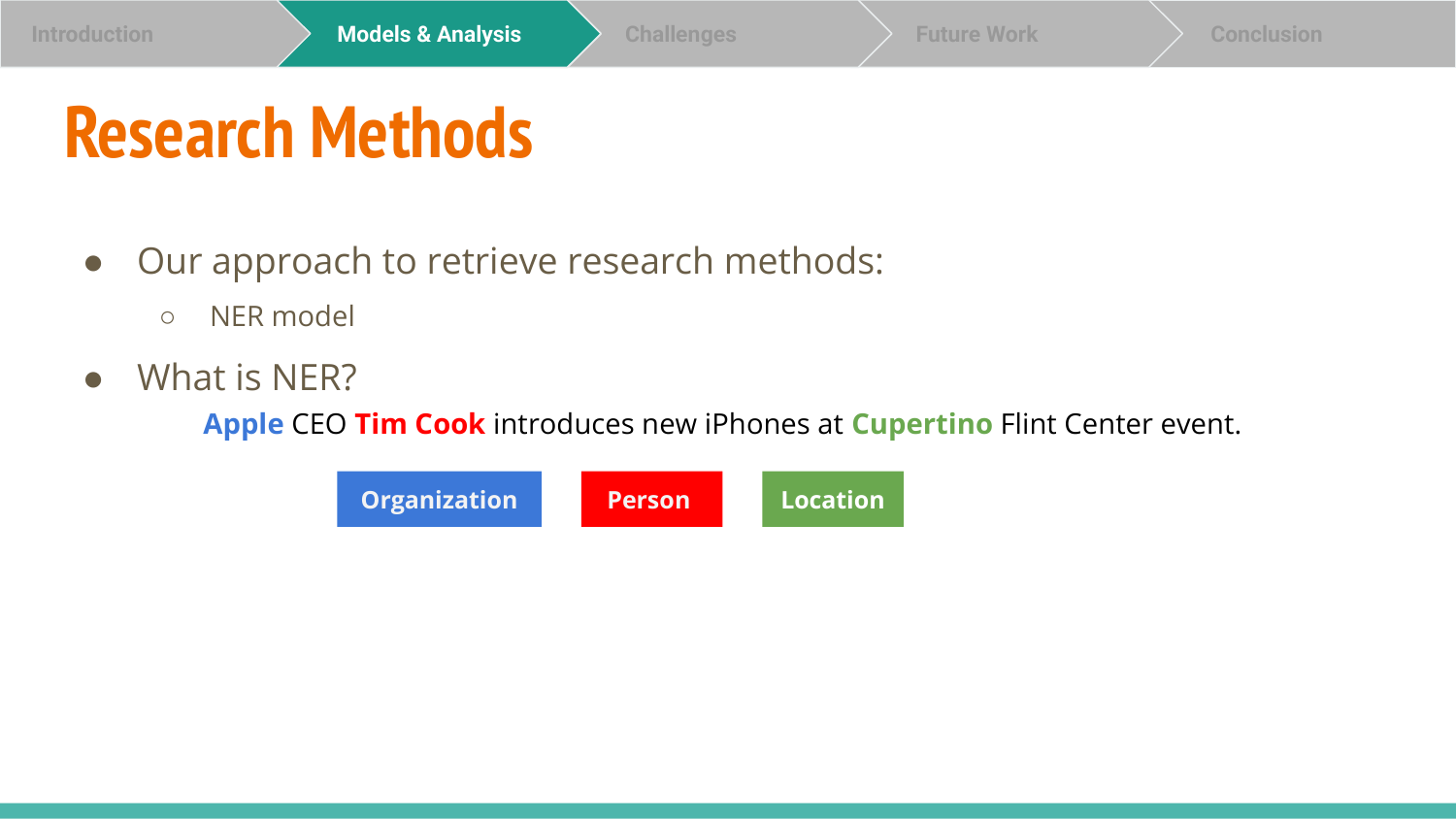

Challenges
         Future Work
              Conclusion
   Introduction
   Introduction
        Models & Analysis
        Models & Analysis
# Research Methods
Our approach to retrieve research methods:
NER model
What is NER?

Apple CEO Tim Cook introduces new iPhones at Cupertino Flint Center event.
Organization
Person
Location